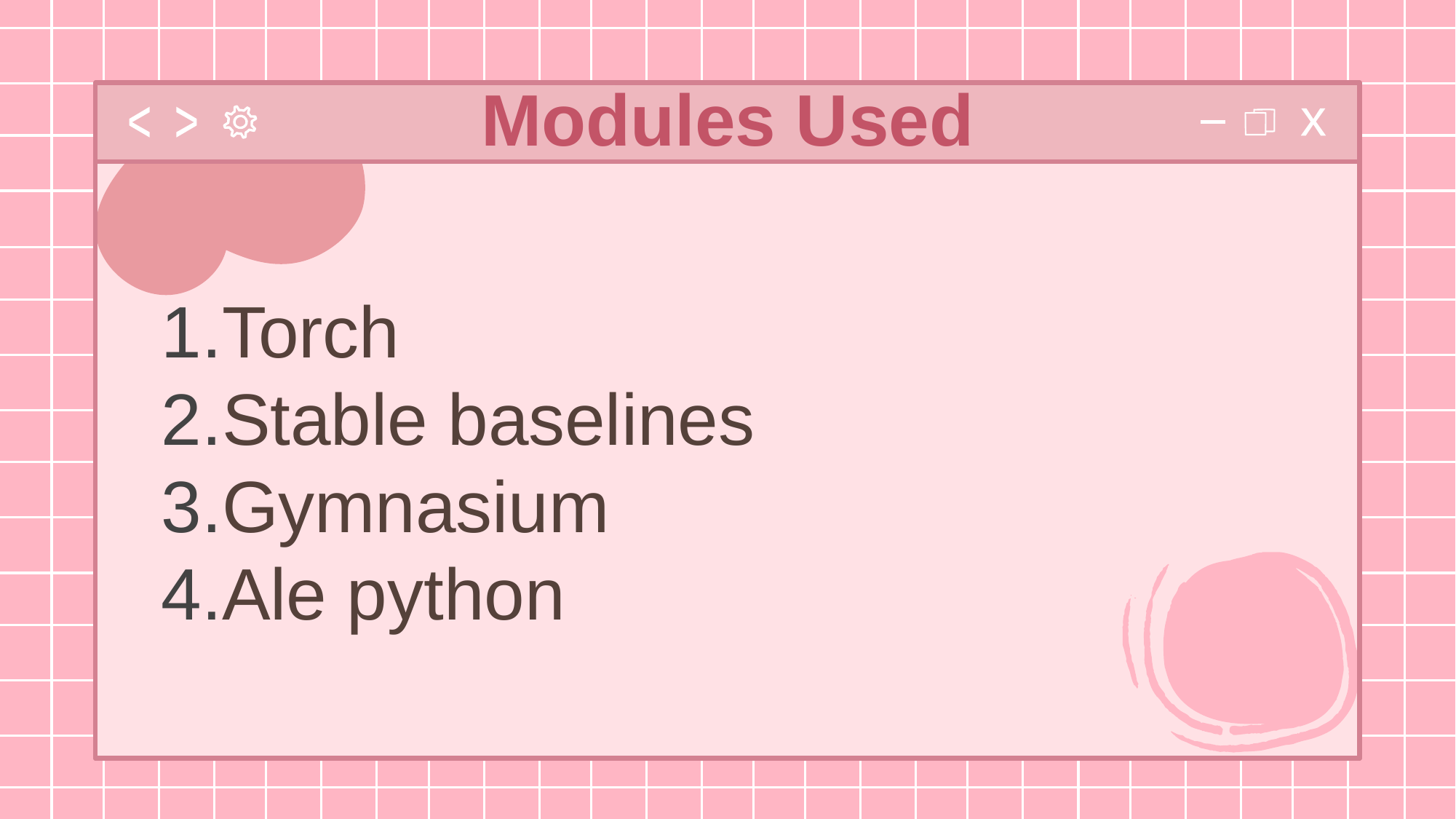

# Modules Used
Torch
Stable baselines
Gymnasium
Ale python